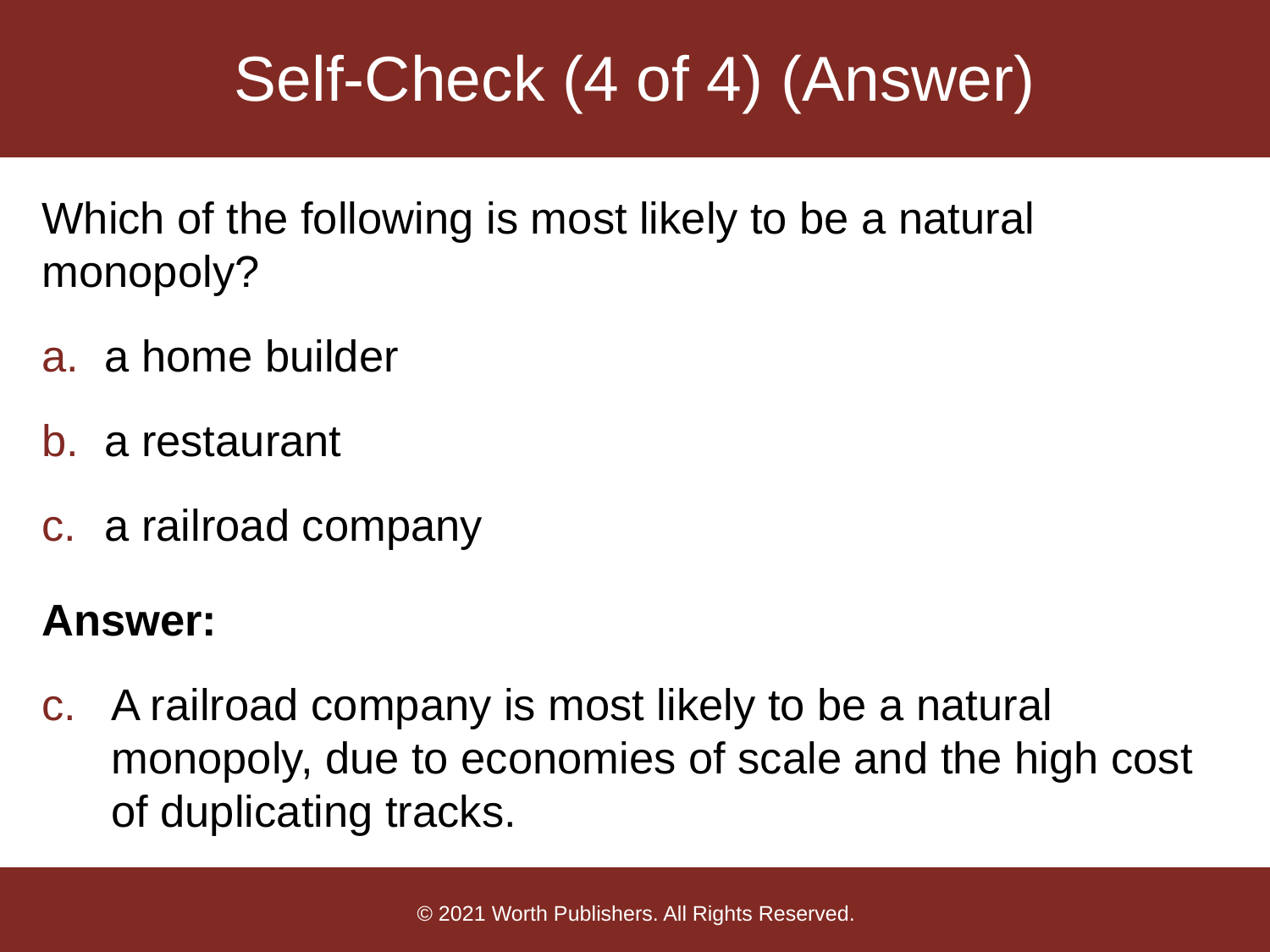

# Self-Check (4 of 4) (Answer)
Which of the following is most likely to be a natural monopoly?
a home builder
a restaurant
a railroad company
Answer:
A railroad company is most likely to be a natural monopoly, due to economies of scale and the high cost of duplicating tracks.